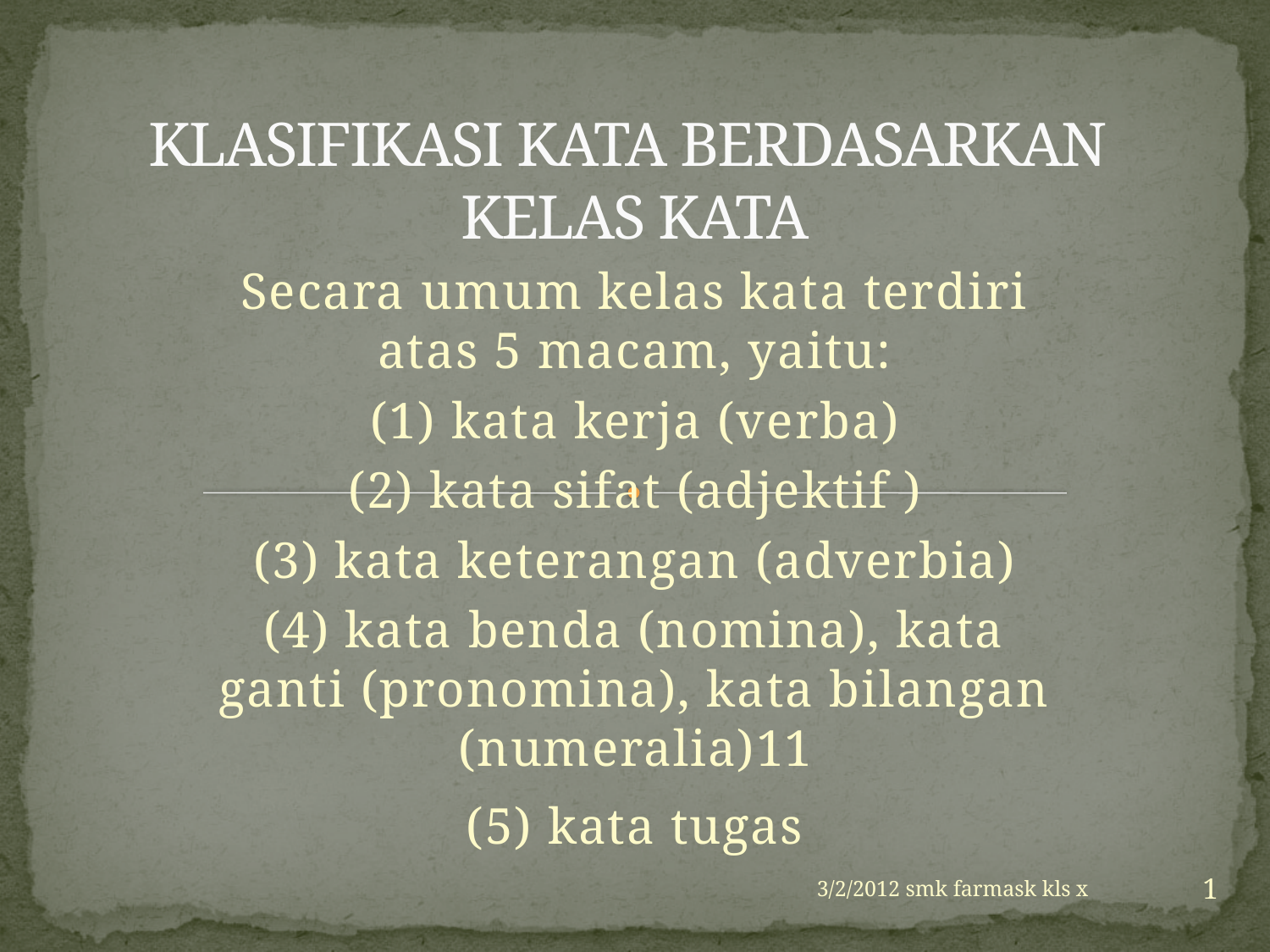

# KLASIFIKASI KATA BERDASARKAN KELAS KATA
Secara umum kelas kata terdiri atas 5 macam, yaitu:
(1) kata kerja (verba)
(2) kata sifat (adjektif )
(3) kata keterangan (adverbia)
(4) kata benda (nomina), kata ganti (pronomina), kata bilangan (numeralia)11
(5) kata tugas

1
3/2/2012 smk farmask kls x